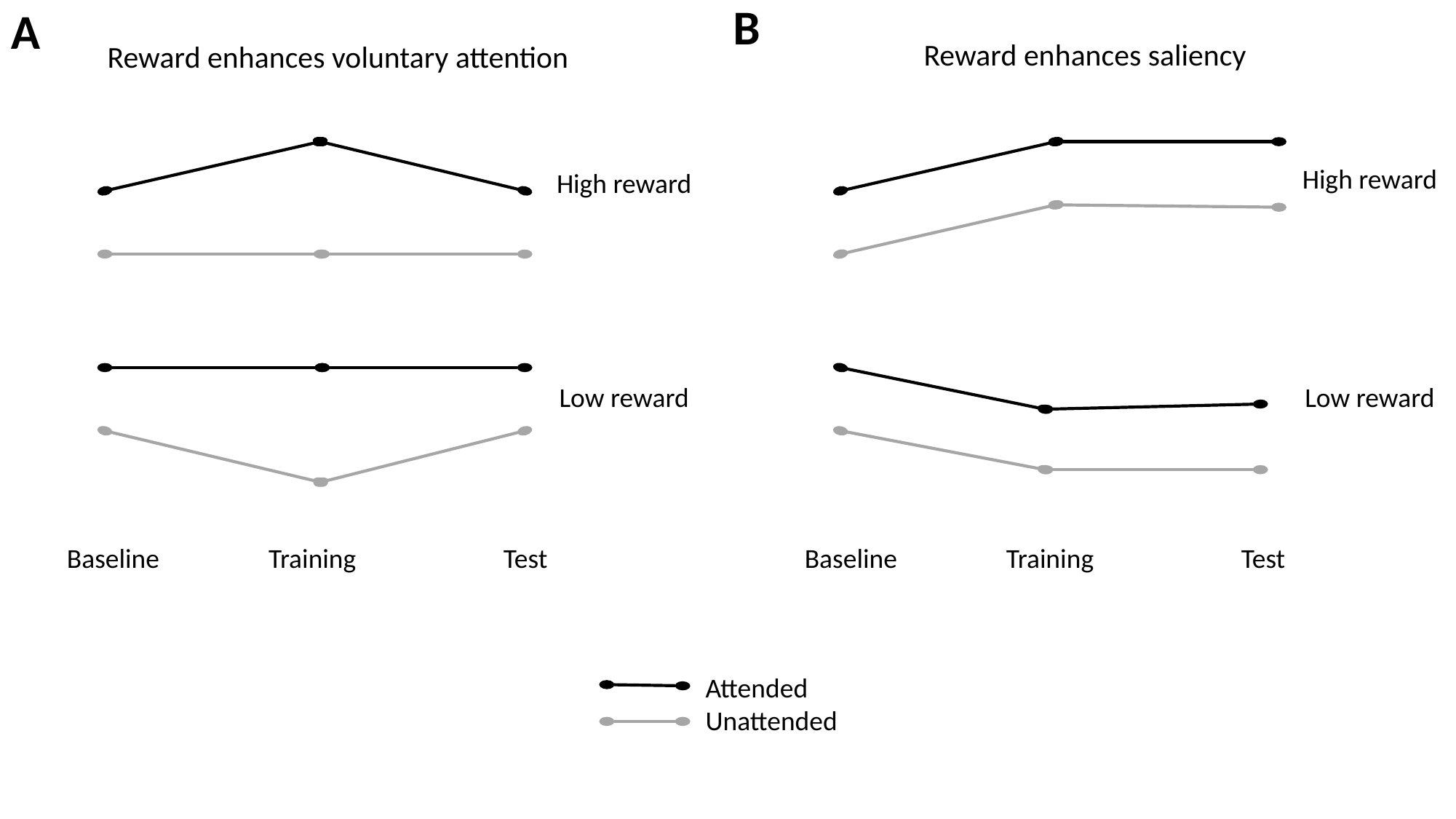

B
A
Reward enhances saliency
High reward
Low reward
Baseline	               Training		Test
Reward enhances voluntary attention
High reward
Low reward
Baseline	               Training		Test
Attended
Unattended